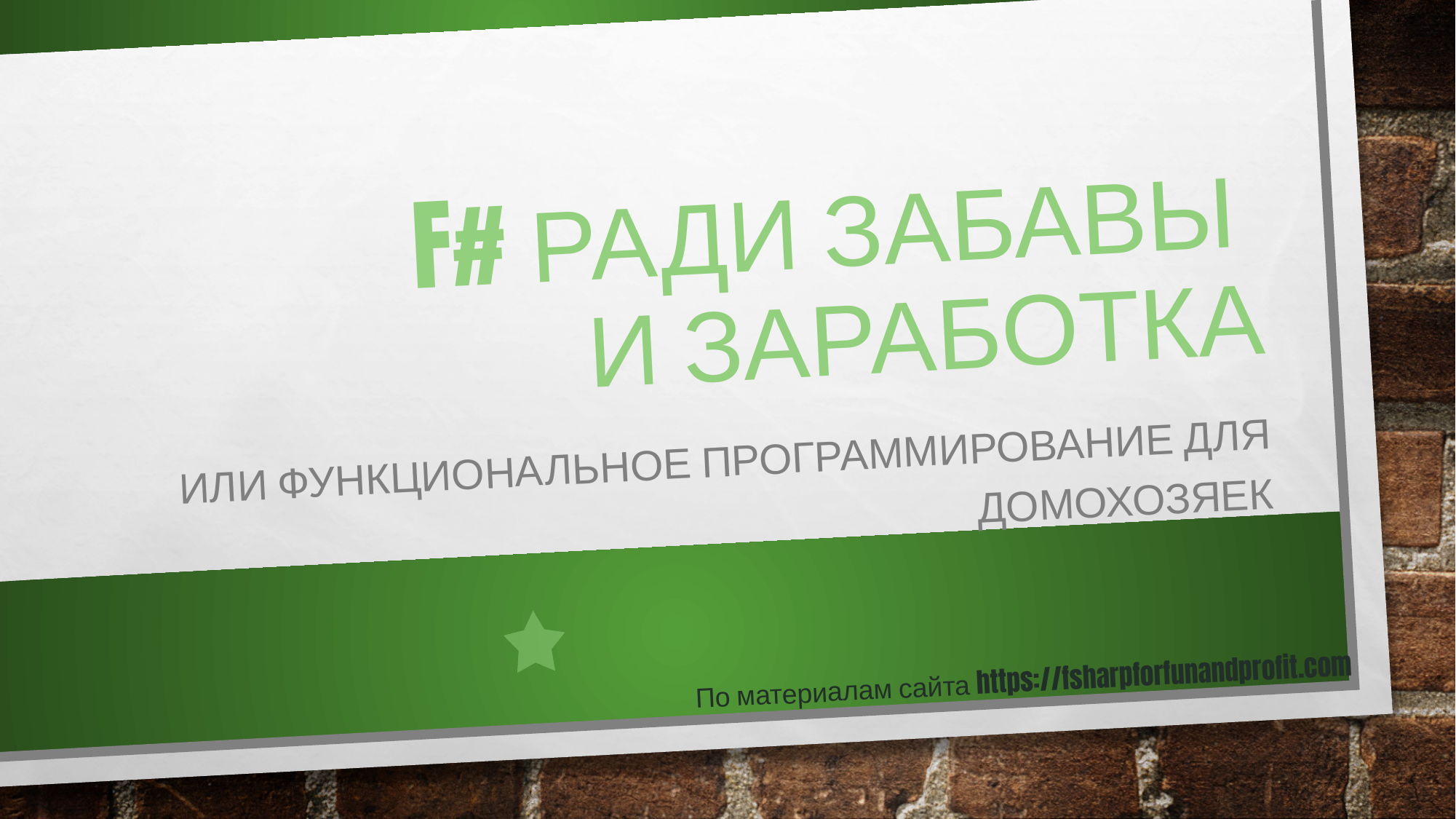

# F# ради забавы и заработка
Или функциональное программирование для домохозяек
По материалам сайта https://fsharpforfunandprofit.com